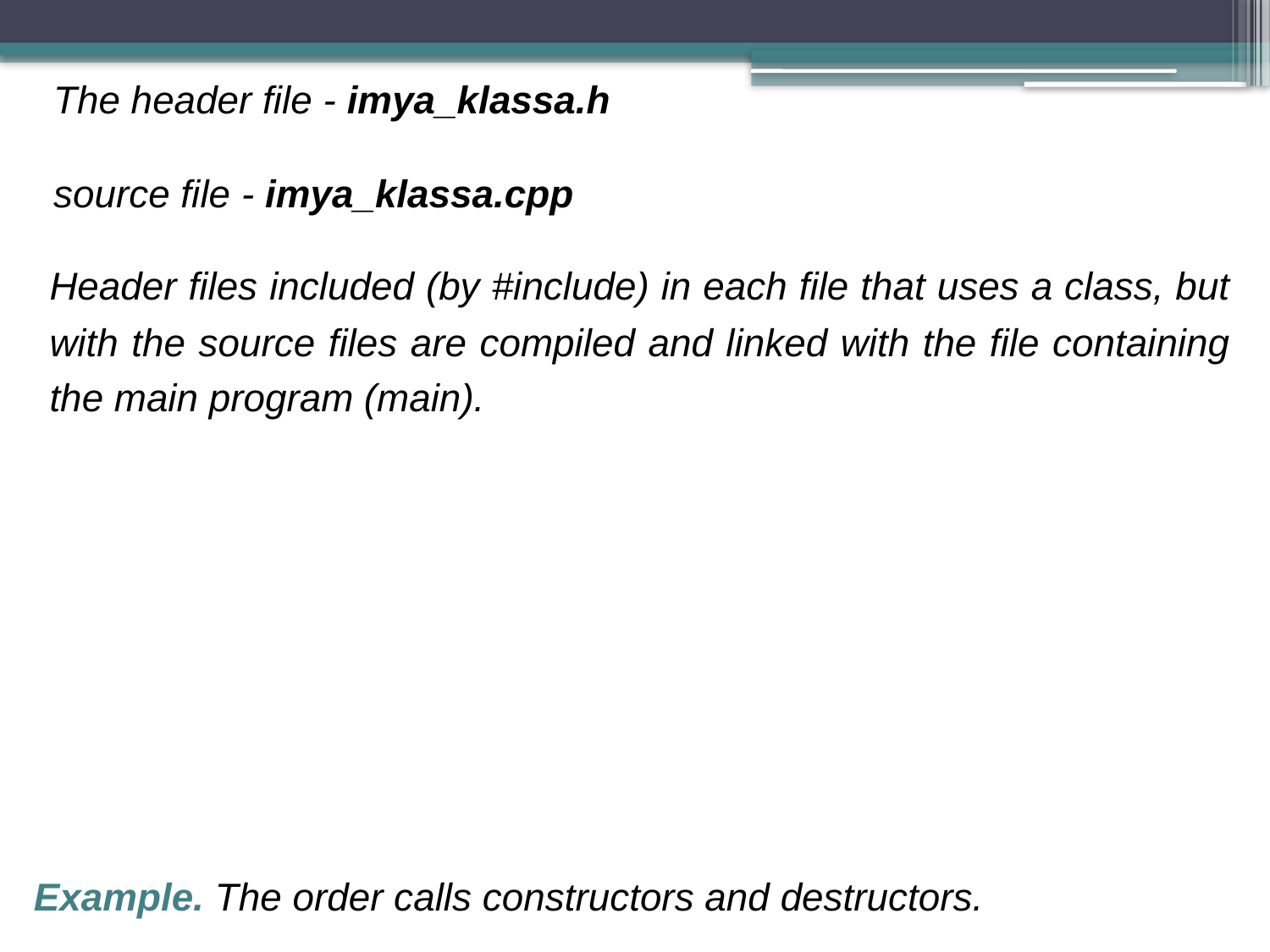

The header file - imya_klassa.h

source file - imya_klassa.cpp
Header files included (by #include) in each file that uses a class, but with the source files are compiled and linked with the file containing the main program (main).
Example. The order calls constructors and destructors.